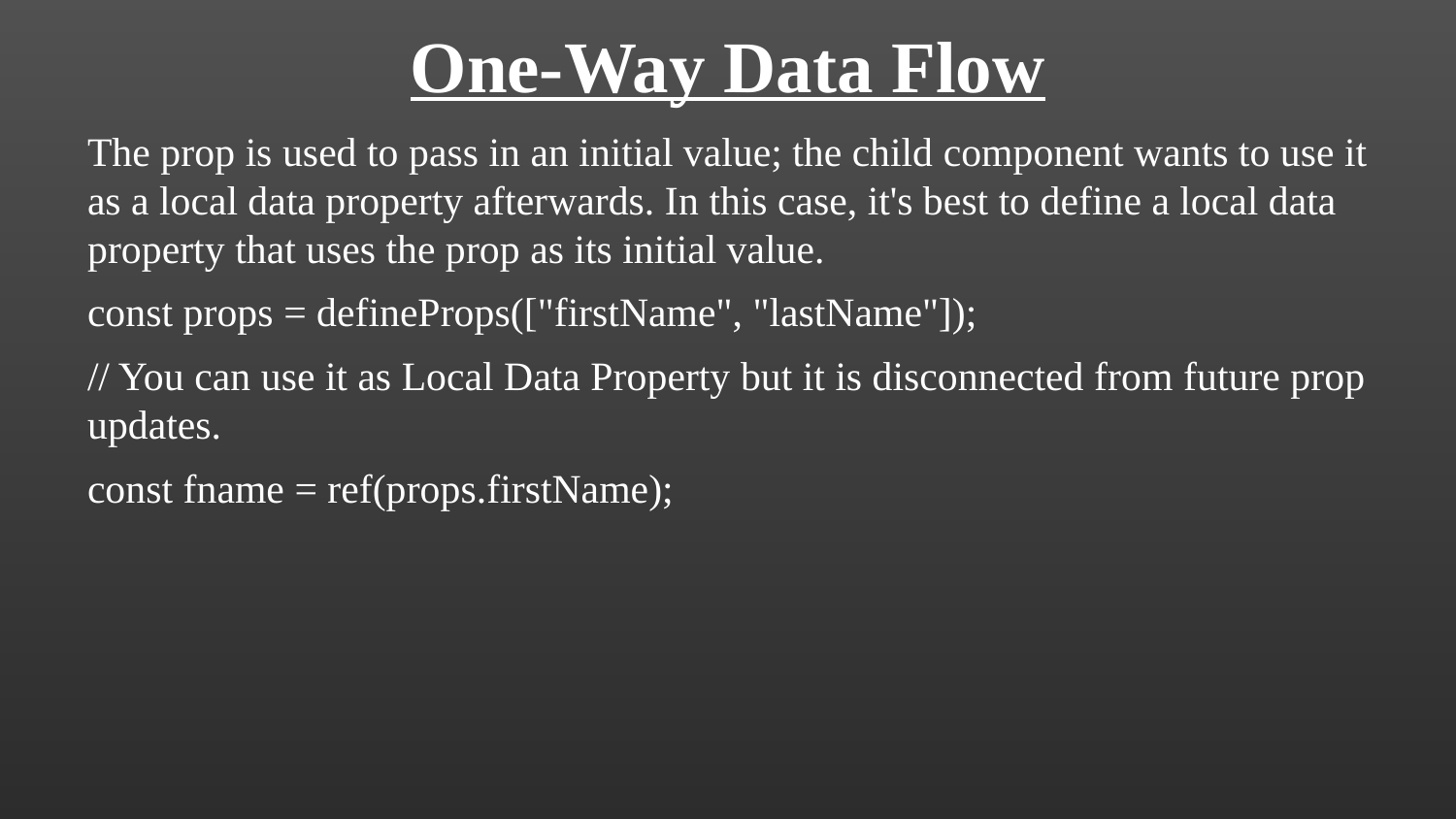

One-Way Data Flow
The prop is used to pass in an initial value; the child component wants to use it as a local data property afterwards. In this case, it's best to define a local data property that uses the prop as its initial value.
const props = defineProps(["firstName", "lastName"]);
// You can use it as Local Data Property but it is disconnected from future prop updates.
const fname = ref(props.firstName);